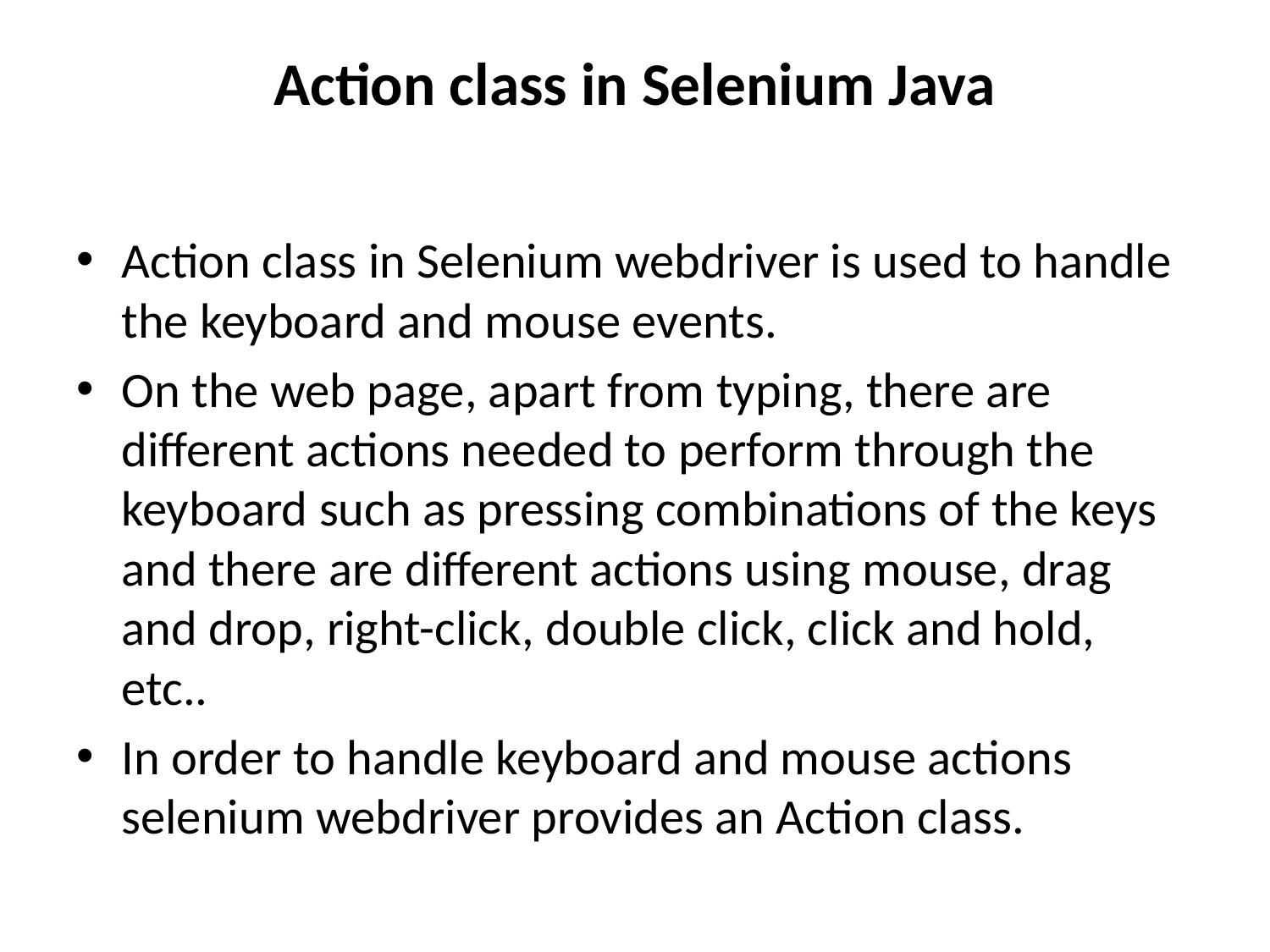

# Action class in Selenium Java
Action class in Selenium webdriver is used to handle the keyboard and mouse events.
On the web page, apart from typing, there are different actions needed to perform through the keyboard such as pressing combinations of the keys and there are different actions using mouse, drag and drop, right-click, double click, click and hold, etc..
In order to handle keyboard and mouse actions selenium webdriver provides an Action class.